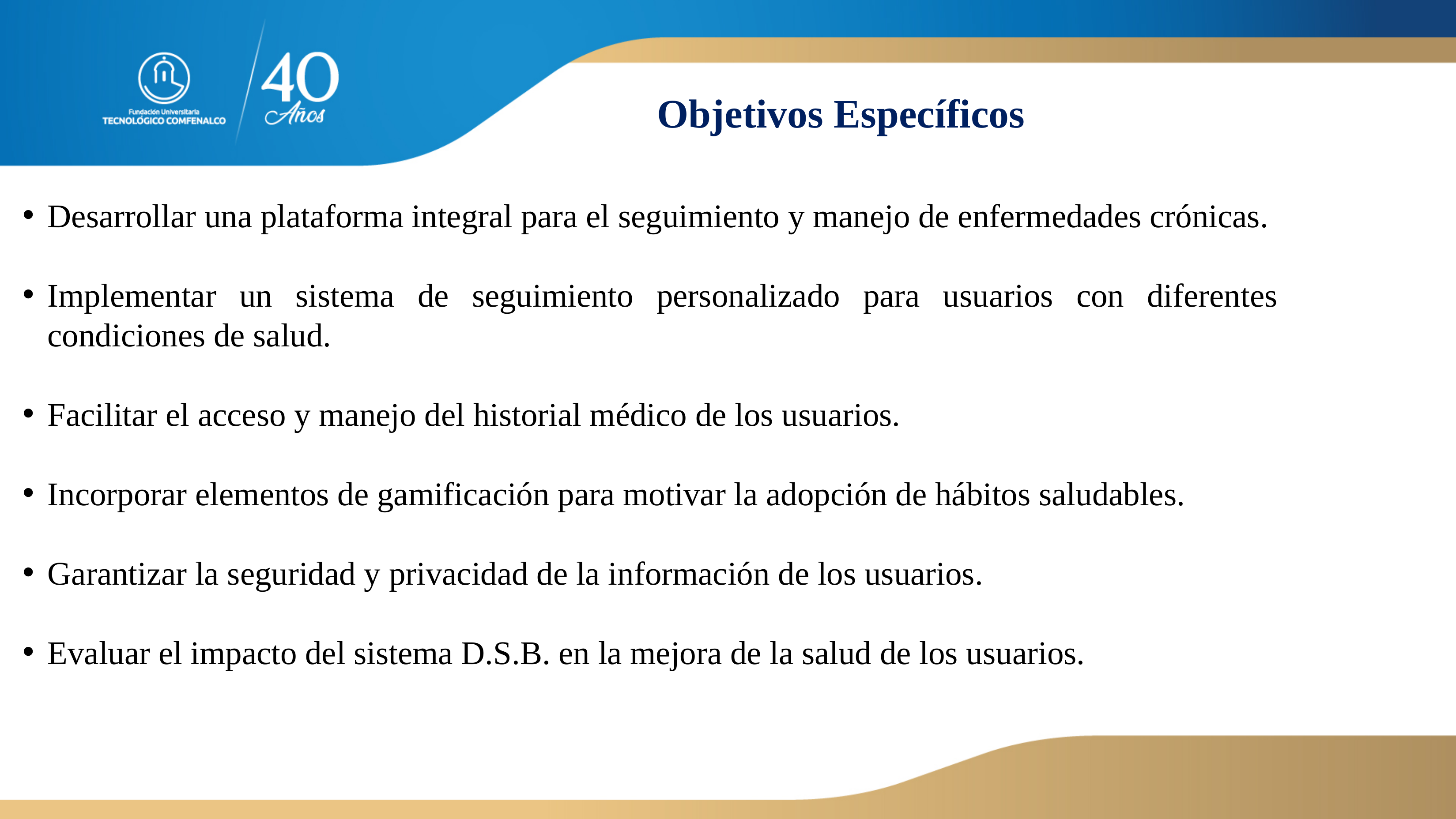

Objetivos Específicos
Desarrollar una plataforma integral para el seguimiento y manejo de enfermedades crónicas.

Implementar un sistema de seguimiento personalizado para usuarios con diferentes condiciones de salud.

Facilitar el acceso y manejo del historial médico de los usuarios.

Incorporar elementos de gamificación para motivar la adopción de hábitos saludables.

Garantizar la seguridad y privacidad de la información de los usuarios.

Evaluar el impacto del sistema D.S.B. en la mejora de la salud de los usuarios.